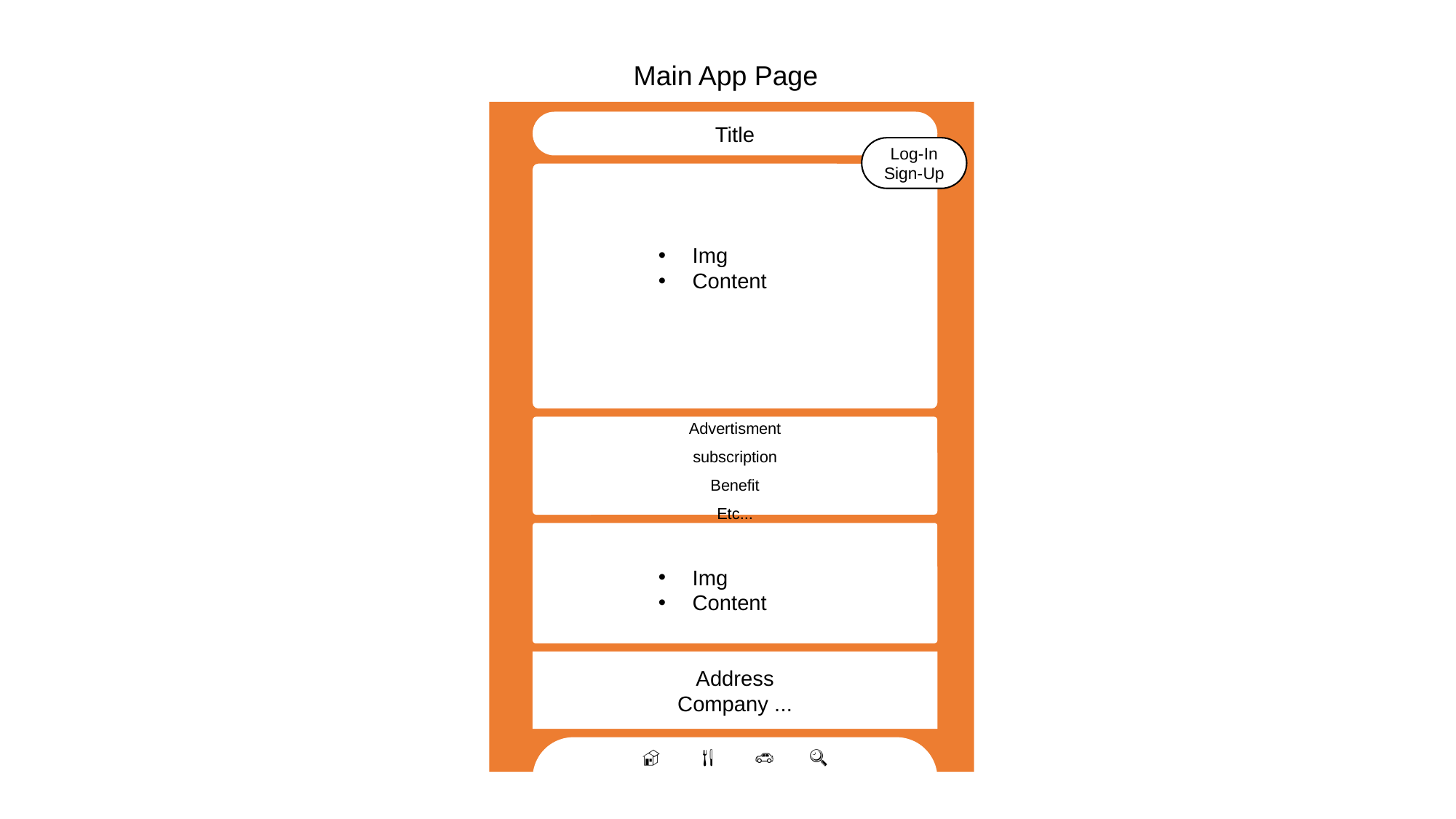

Main App Page

Title
Log-In
Sign-Up

Img
Content
Advertisment
subscription
Benefit
Etc...

Img
Content
Address
Company ...
🏠        🍴        🚗       🔍